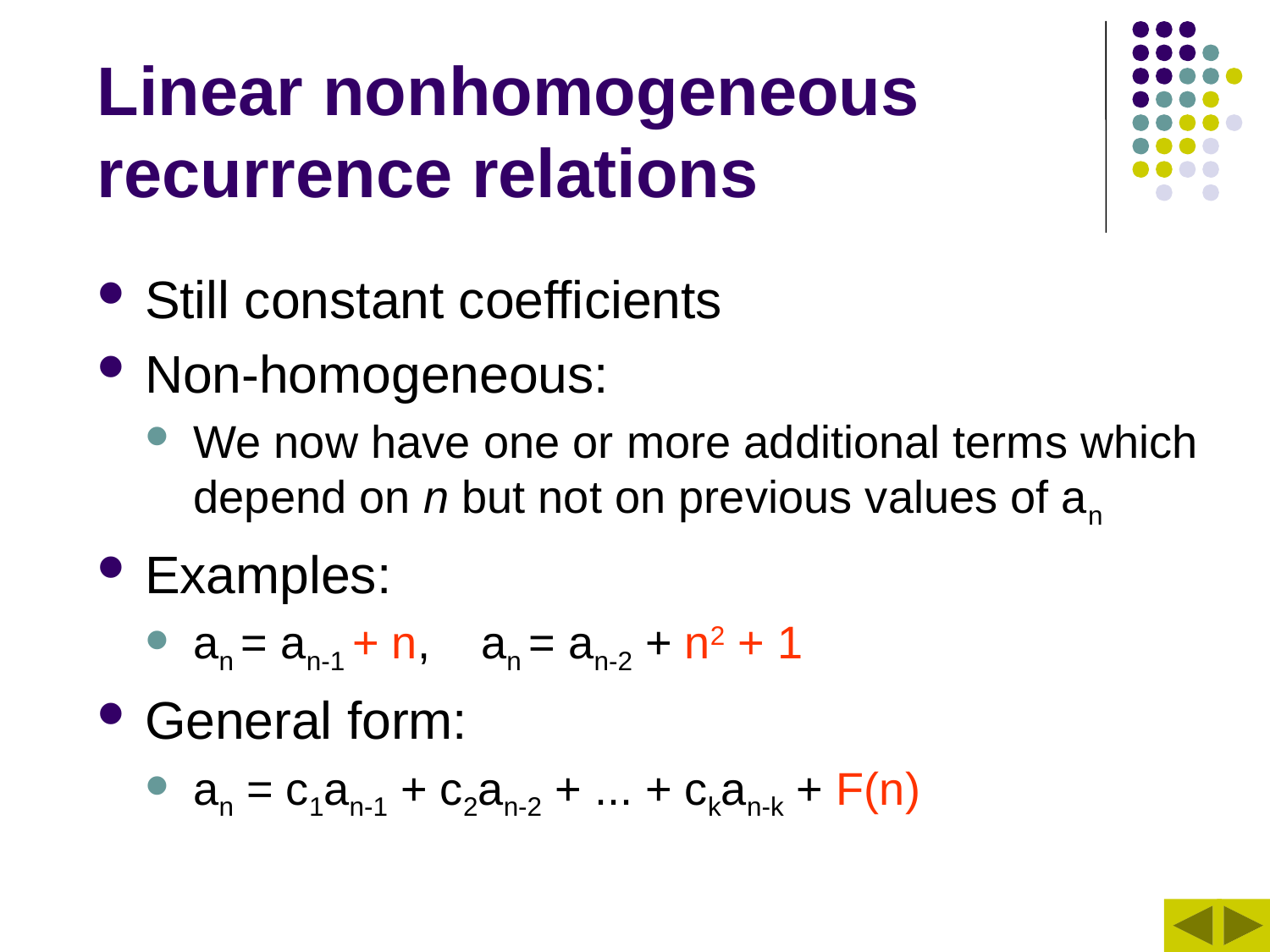

Linear nonhomogeneous recurrence relations
Still constant coefficients
Non-homogeneous:
We now have one or more additional terms which depend on n but not on previous values of an
Examples:
an = an-1 + n,    an = an-2 + n2 + 1
General form:
an = c1an-1 + c2an-2 + ... + ckan-k + F(n)